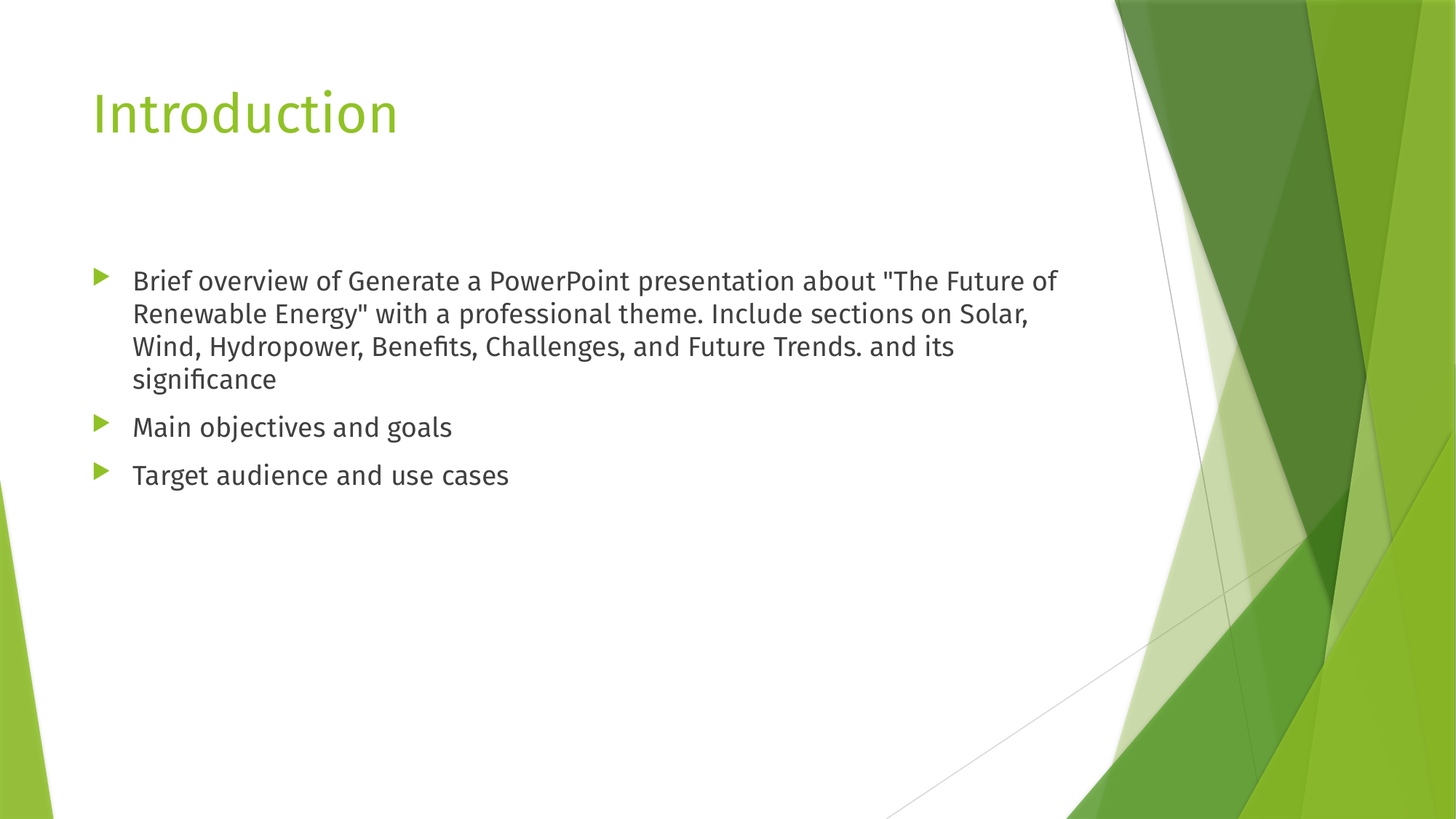

# Introduction
Brief overview of Generate a PowerPoint presentation about "The Future of Renewable Energy" with a professional theme. Include sections on Solar, Wind, Hydropower, Benefits, Challenges, and Future Trends. and its significance
Main objectives and goals
Target audience and use cases